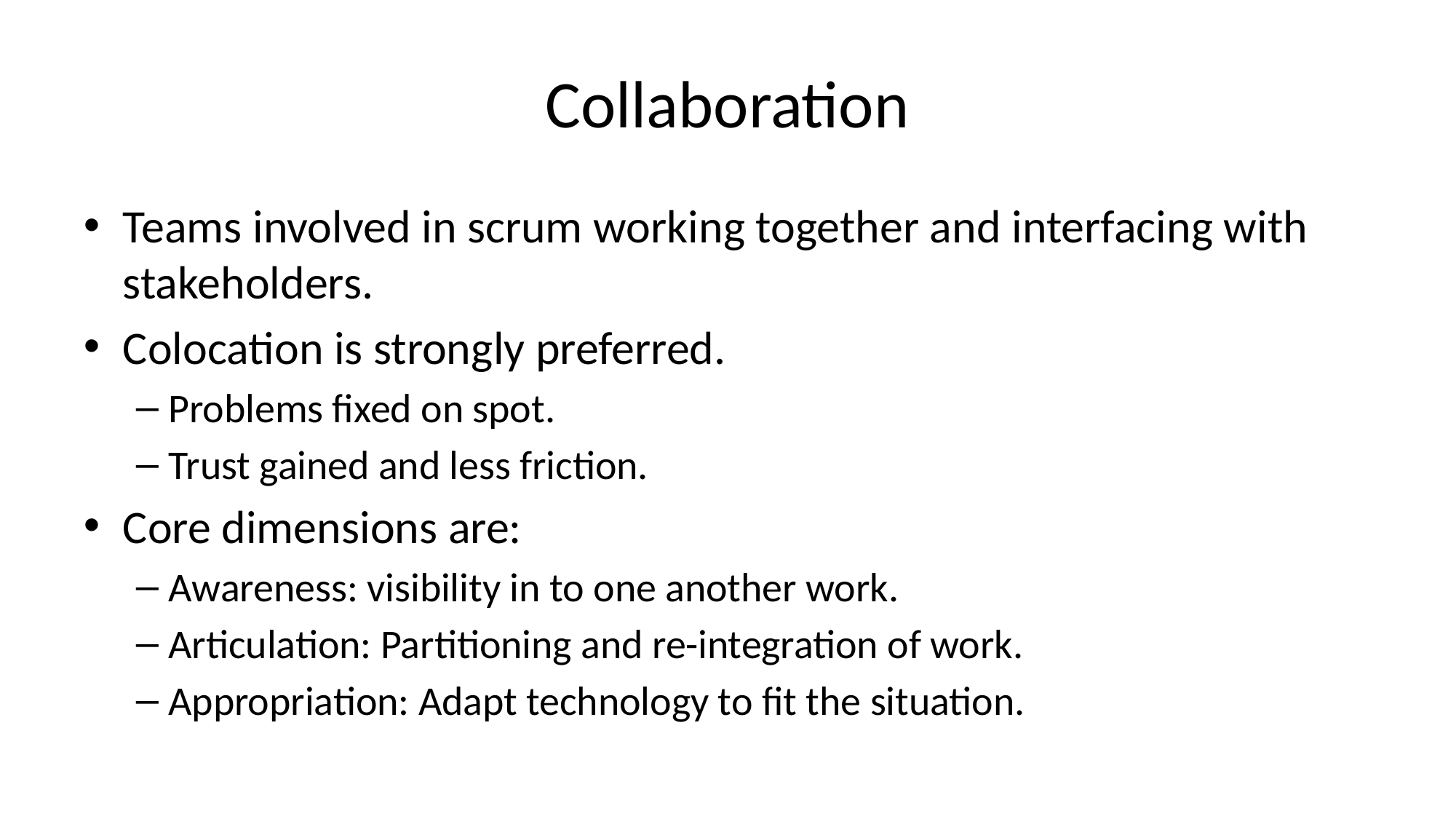

# Collaboration
Teams involved in scrum working together and interfacing with stakeholders.
Colocation is strongly preferred.
Problems fixed on spot.
Trust gained and less friction.
Core dimensions are:
Awareness: visibility in to one another work.
Articulation: Partitioning and re-integration of work.
Appropriation: Adapt technology to fit the situation.